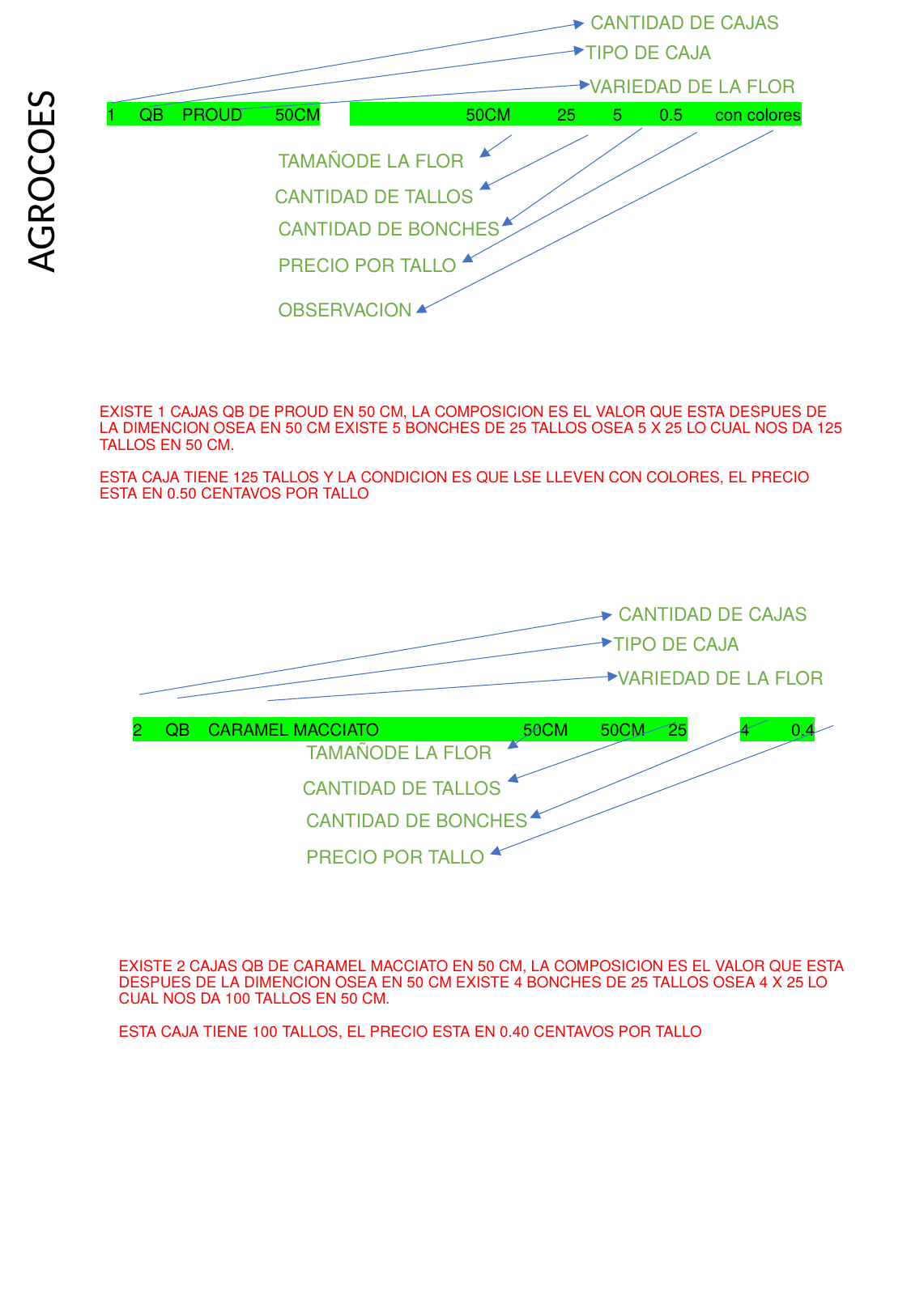

CANTIDAD DE CAJAS
TIPO DE CAJA
VARIEDAD DE LA FLOR
1     QB    PROUD       50CM	                         50CM          25        5        0.5       con colores
TAMAÑODE LA FLOR
# AGROCOES
CANTIDAD DE TALLOS
CANTIDAD DE BONCHES
PRECIO POR TALLO
OBSERVACION
EXISTE 1 CAJAS QB DE PROUD EN 50 CM, LA COMPOSICION ES EL VALOR QUE ESTA DESPUES DE LA DIMENCION OSEA EN 50 CM EXISTE 5 BONCHES DE 25 TALLOS OSEA 5 X 25 LO CUAL NOS DA 125 TALLOS EN 50 CM.

ESTA CAJA TIENE 125 TALLOS Y LA CONDICION ES QUE LSE LLEVEN CON COLORES, EL PRECIO ESTA EN 0.50 CENTAVOS POR TALLO
CANTIDAD DE CAJAS
TIPO DE CAJA
VARIEDAD DE LA FLOR

2     QB    CARAMEL MACCIATO                               50CM       50CM     25	4         0.4

TAMAÑODE LA FLOR
CANTIDAD DE TALLOS
CANTIDAD DE BONCHES
PRECIO POR TALLO
EXISTE 2 CAJAS QB DE CARAMEL MACCIATO EN 50 CM, LA COMPOSICION ES EL VALOR QUE ESTA DESPUES DE LA DIMENCION OSEA EN 50 CM EXISTE 4 BONCHES DE 25 TALLOS OSEA 4 X 25 LO CUAL NOS DA 100 TALLOS EN 50 CM.

ESTA CAJA TIENE 100 TALLOS, EL PRECIO ESTA EN 0.40 CENTAVOS POR TALLO